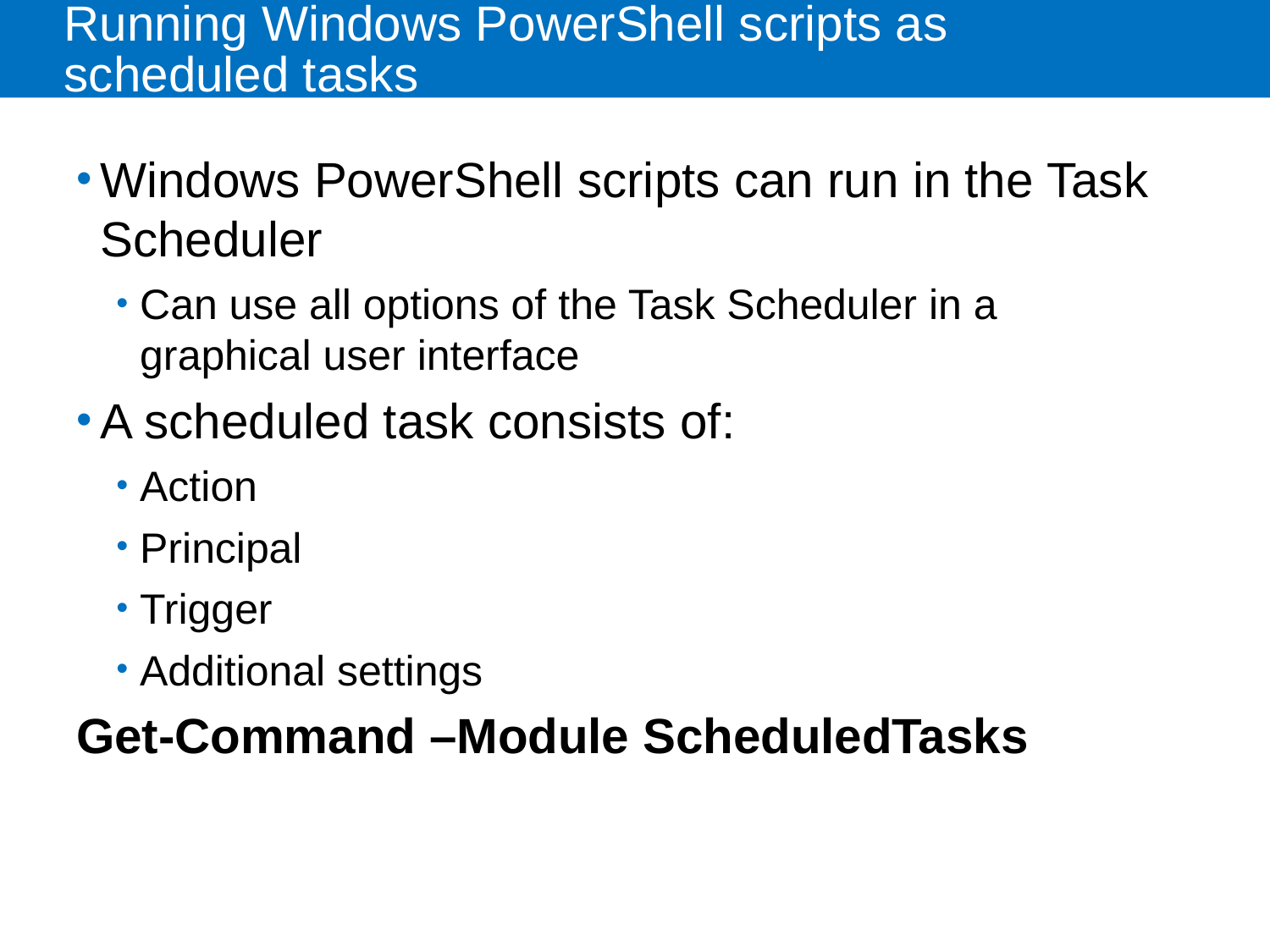

# Running Windows PowerShell scripts as scheduled tasks
Windows PowerShell scripts can run in the Task Scheduler
Can use all options of the Task Scheduler in a graphical user interface
A scheduled task consists of:
Action
Principal
Trigger
Additional settings
Get-Command –Module ScheduledTasks